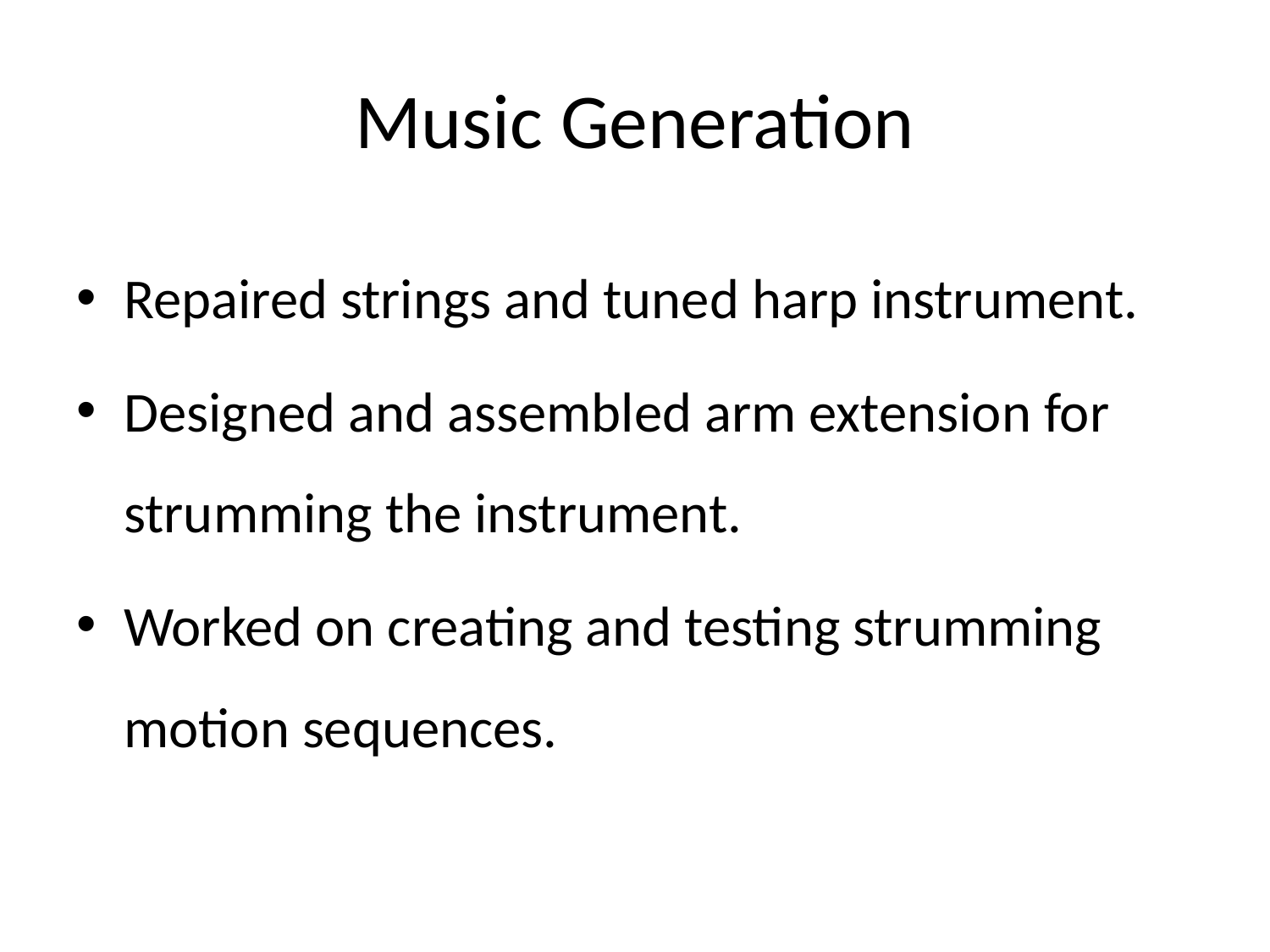

# Music Generation
Repaired strings and tuned harp instrument.
Designed and assembled arm extension for strumming the instrument.
Worked on creating and testing strumming motion sequences.